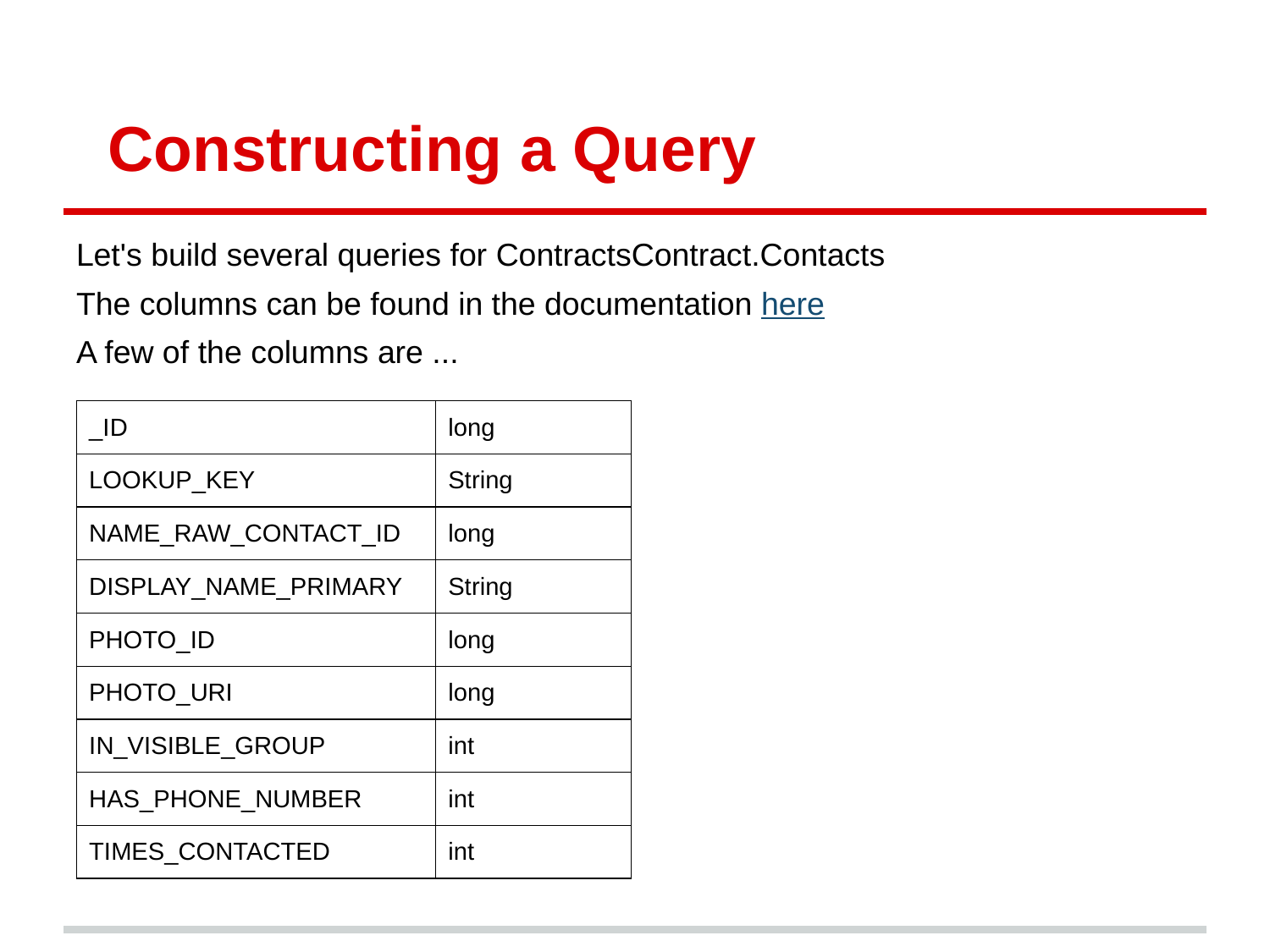

# Constructing a Query
Let's build several queries for ContractsContract.Contacts
The columns can be found in the documentation here
A few of the columns are ...

| \_ID | long |
| --- | --- |
| LOOKUP\_KEY | String |
| NAME\_RAW\_CONTACT\_ID | long |
| DISPLAY\_NAME\_PRIMARY | String |
| PHOTO\_ID | long |
| PHOTO\_URI | long |
| IN\_VISIBLE\_GROUP | int |
| HAS\_PHONE\_NUMBER | int |
| TIMES\_CONTACTED | int |